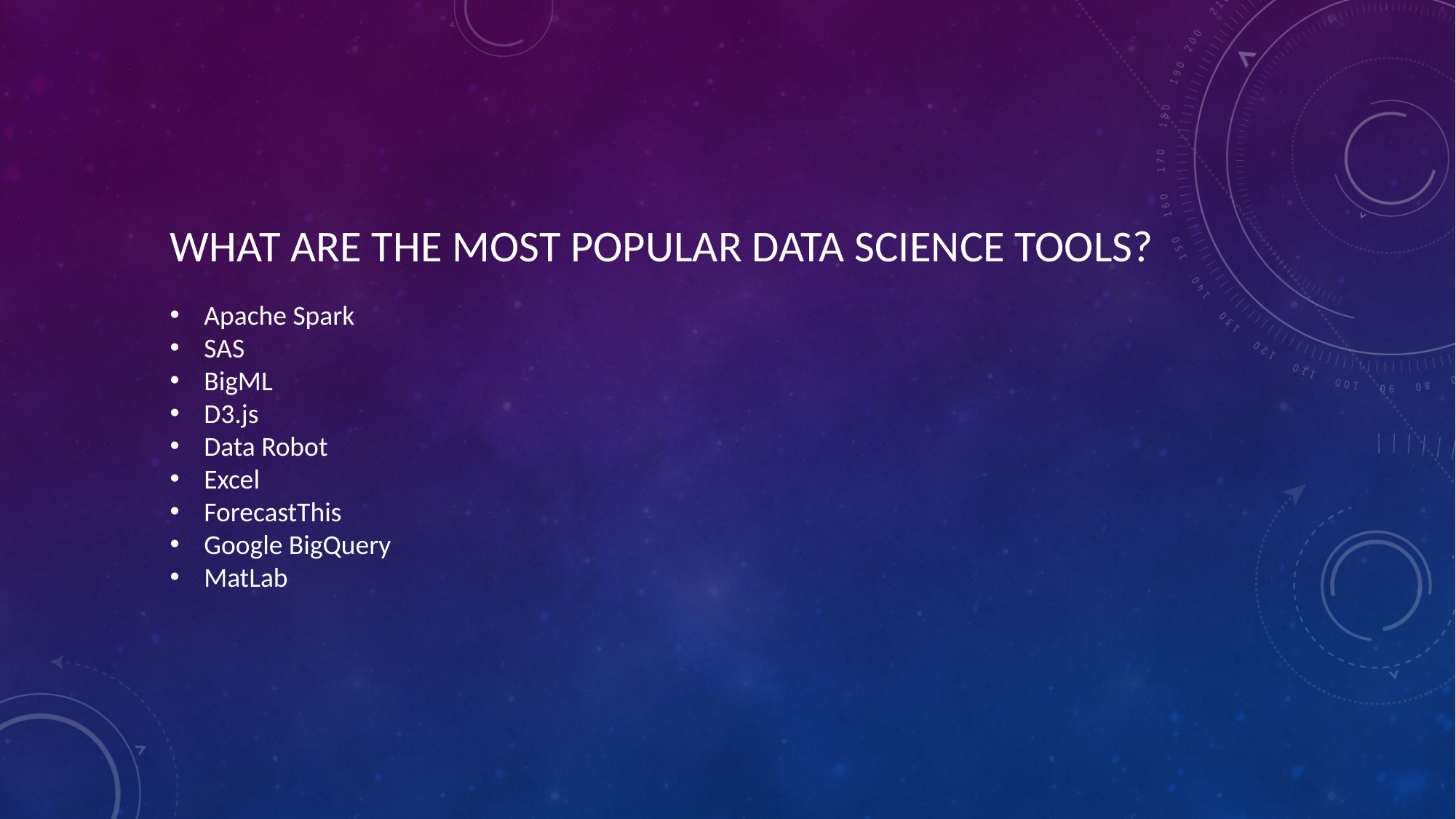

# What are the most popular data science tools?
Apache Spark
SAS
BigML
D3.js
Data Robot
Excel
ForecastThis
Google BigQuery
MatLab